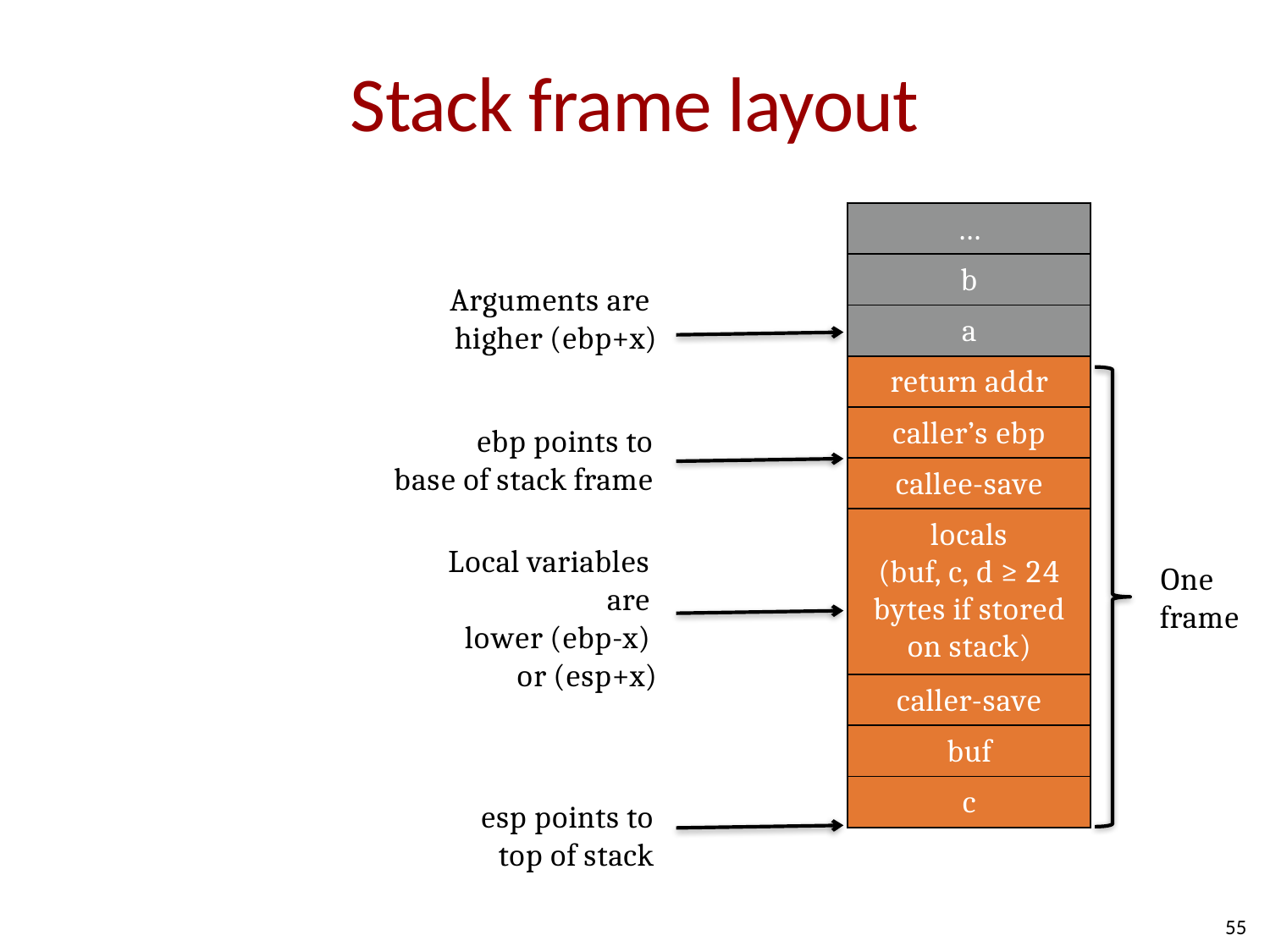

# Stack frame layout

| … |
| --- |
| b |
| a |
| return addr |
| caller’s ebp |
| callee-save |
| locals (buf, c, d ≥ 24 bytes if stored on stack) |
| caller-save |
| buf |
| c |
Arguments are
higher (ebp+x)

ebp points to
base of stack frame
Local variables
are
lower (ebp-x)
or (esp+x)
One
frame
esp points to
top of stack
55